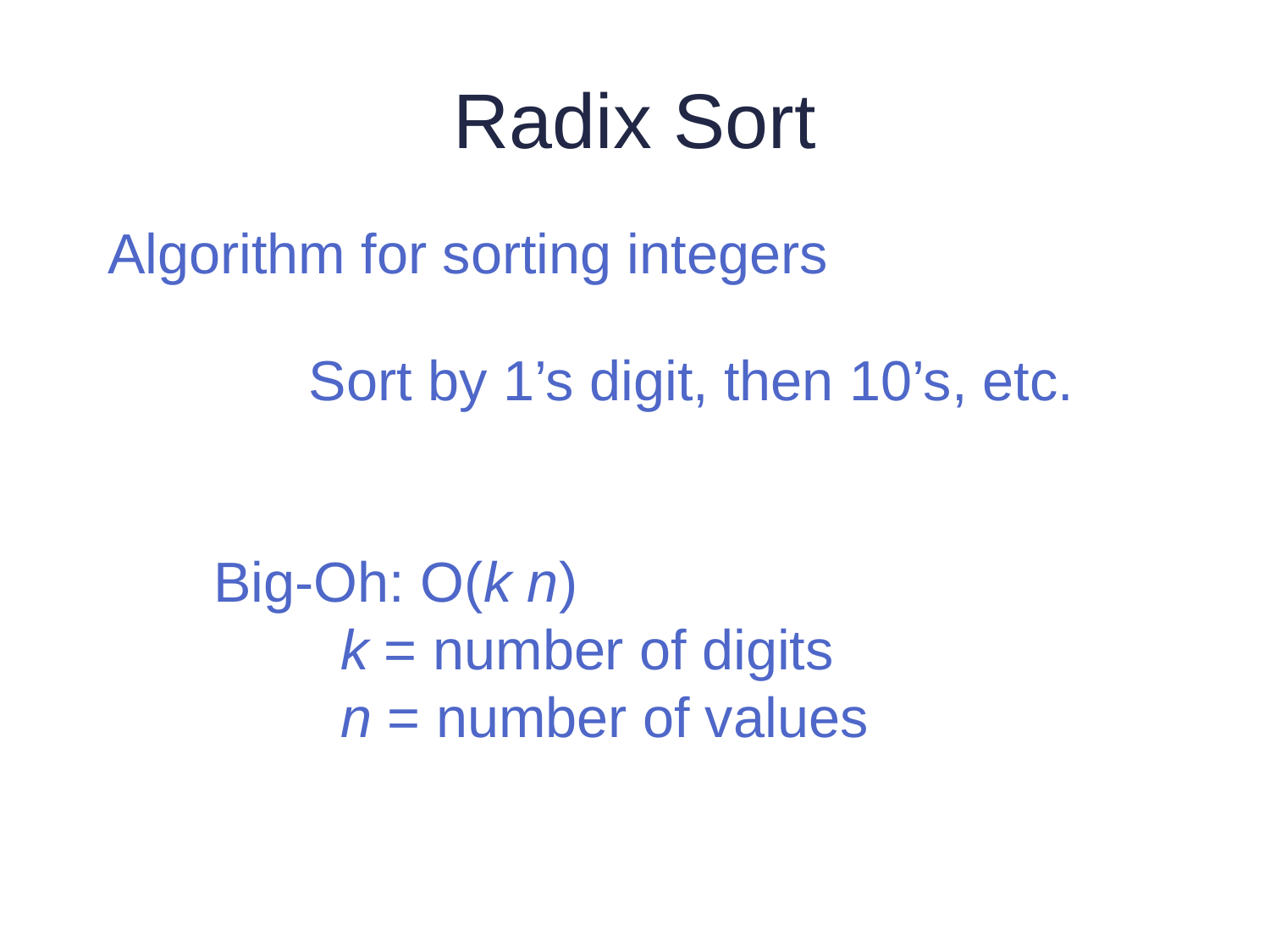

# Radix Sort
Algorithm for sorting integers
Sort by 1’s digit, then 10’s, etc.
Big-Oh: O(k n)
	k = number of digits
	n = number of values